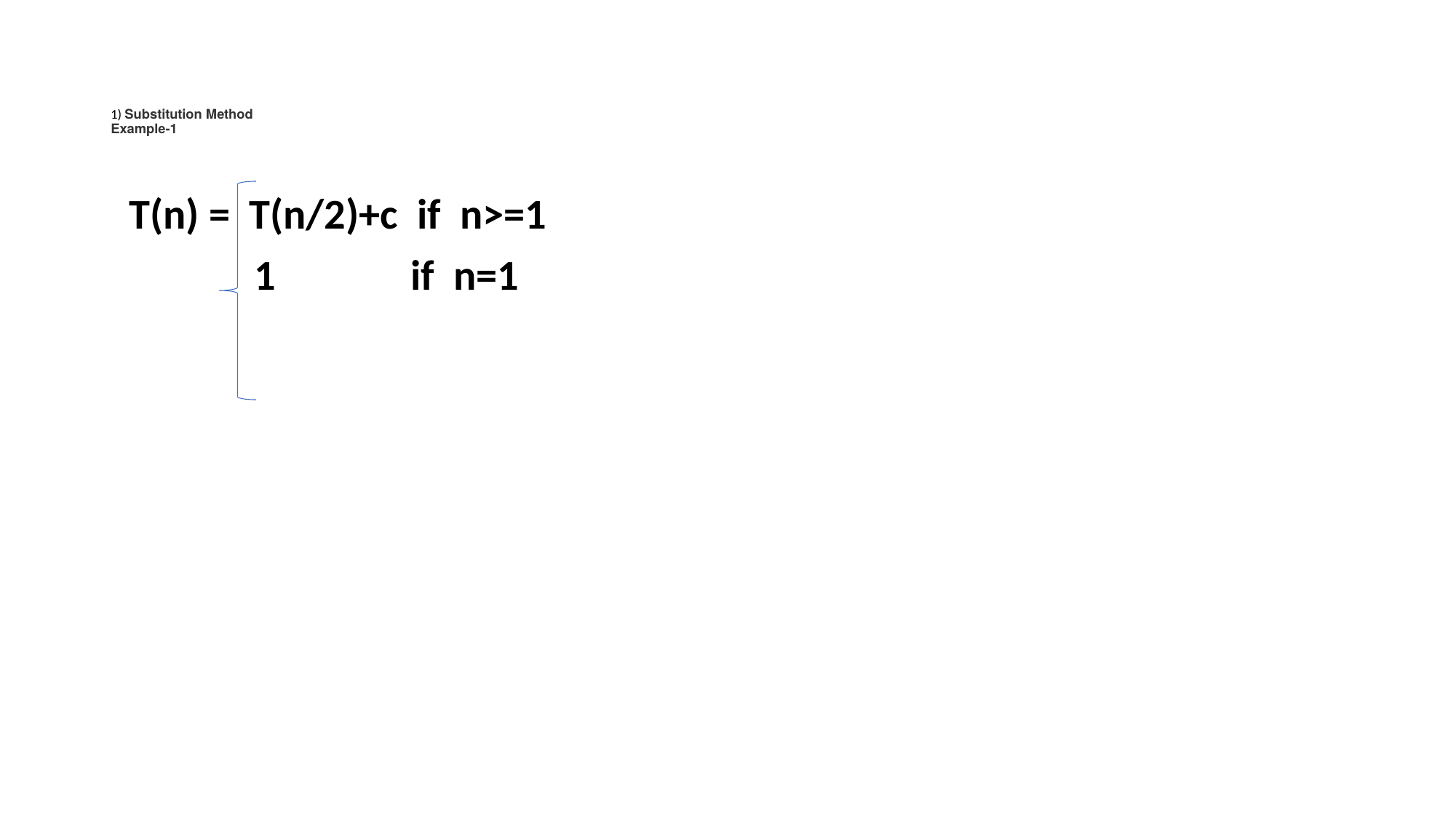

# 1) Substitution Method Example-1

T(n) =  T(n/2)+c  if  n>=1
             1              if  n=1